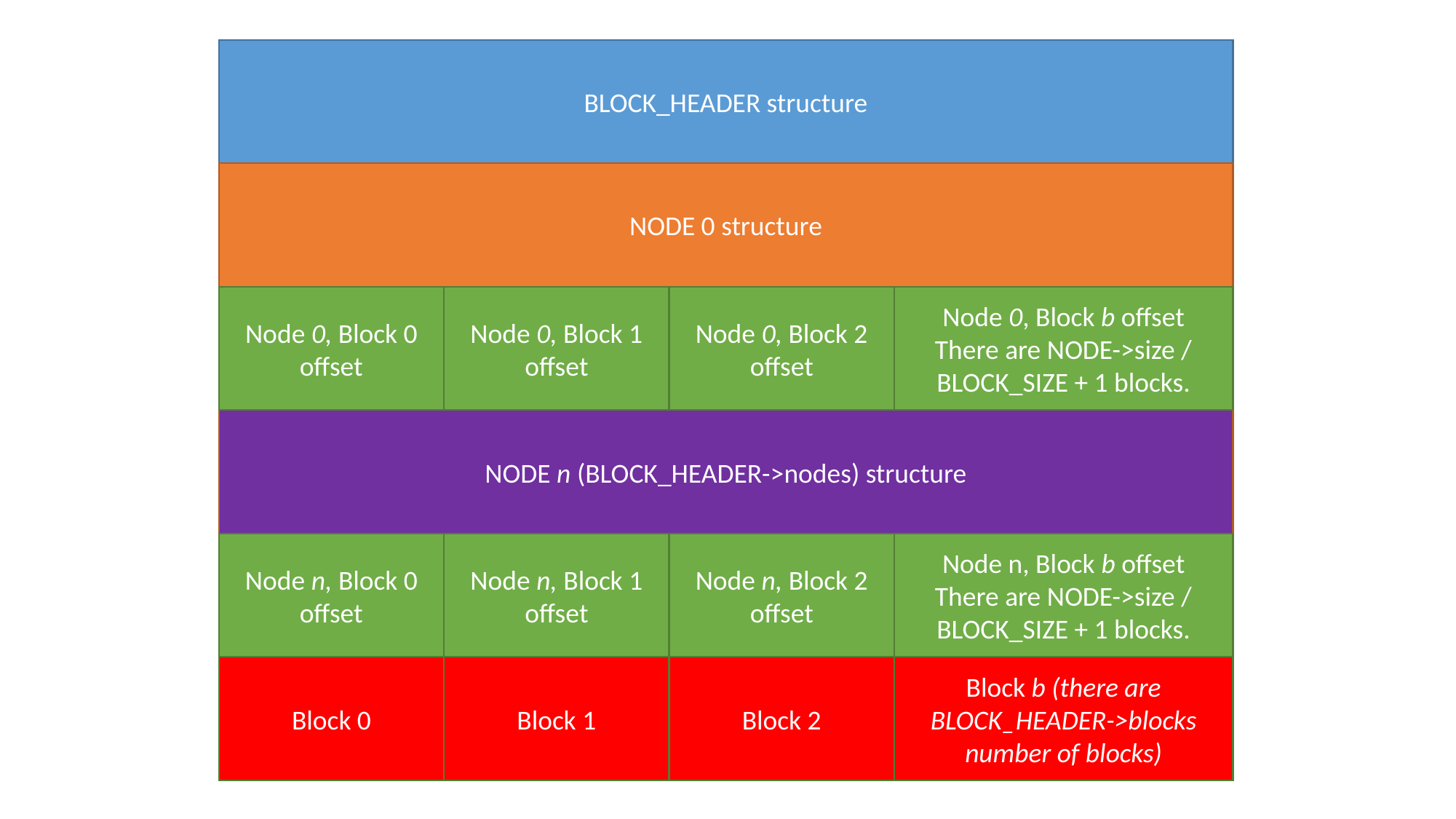

BLOCK_HEADER structure
NODE 0 structure
Node 0, Block 2 offset
Node 0, Block b offset
There are NODE->size / BLOCK_SIZE + 1 blocks.
Node 0, Block 0 offset
Node 0, Block 1 offset
NODE n (BLOCK_HEADER->nodes) structure
Node n, Block 2 offset
Node n, Block b offset
There are NODE->size / BLOCK_SIZE + 1 blocks.
Node n, Block 0 offset
Node n, Block 1 offset
Block 2
Block b (there are BLOCK_HEADER->blocks number of blocks)
Block 0
Block 1